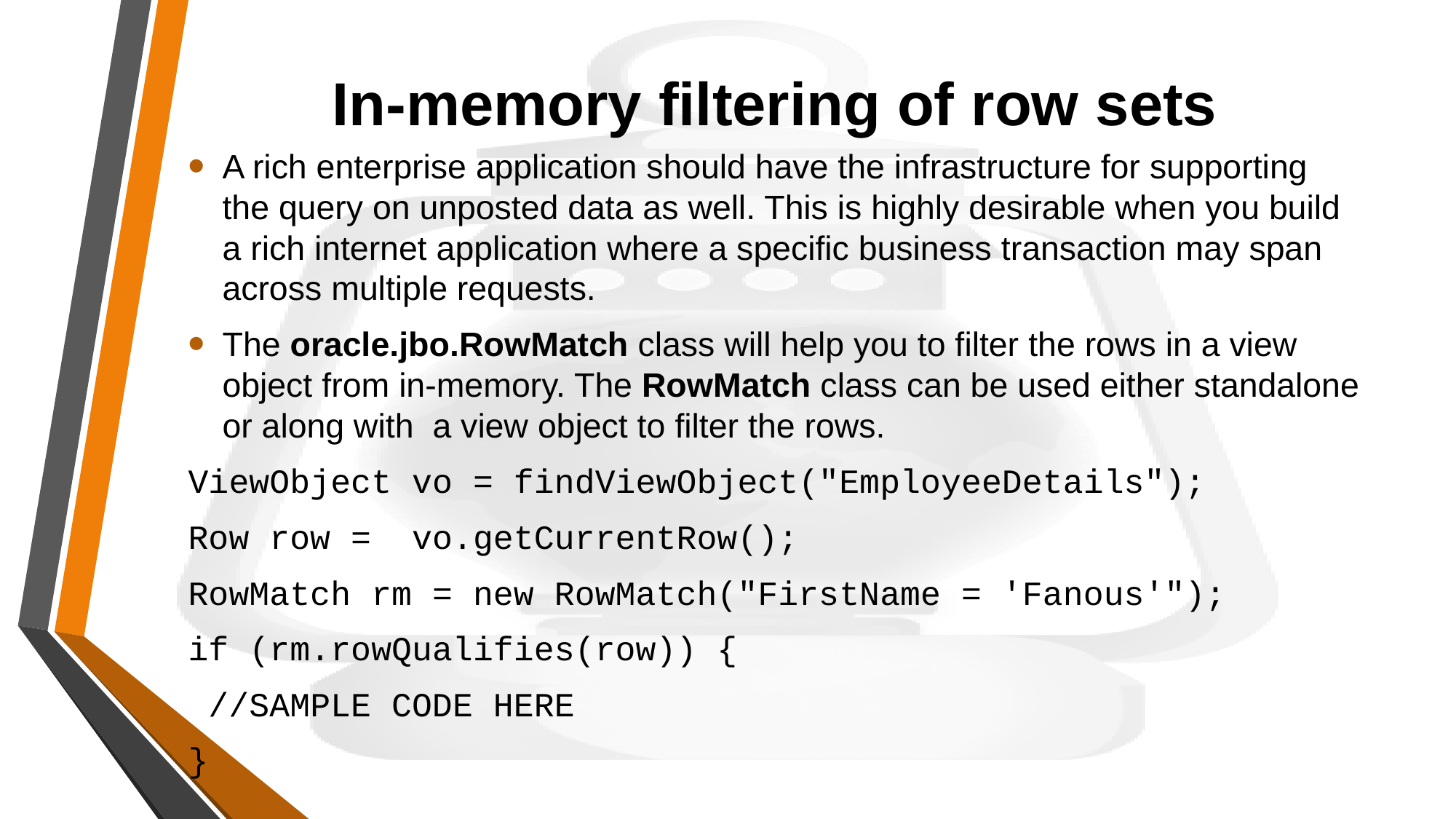

# In-memory filtering of row sets
A rich enterprise application should have the infrastructure for supporting the query on unposted data as well. This is highly desirable when you build a rich internet application where a specific business transaction may span across multiple requests.
The oracle.jbo.RowMatch class will help you to filter the rows in a view object from in-memory. The RowMatch class can be used either standalone or along with  a view object to filter the rows.
ViewObject vo = findViewObject("EmployeeDetails");
Row row =  vo.getCurrentRow();
RowMatch rm = new RowMatch("FirstName = 'Fanous'");
if (rm.rowQualifies(row)) {
 //SAMPLE CODE HERE
}